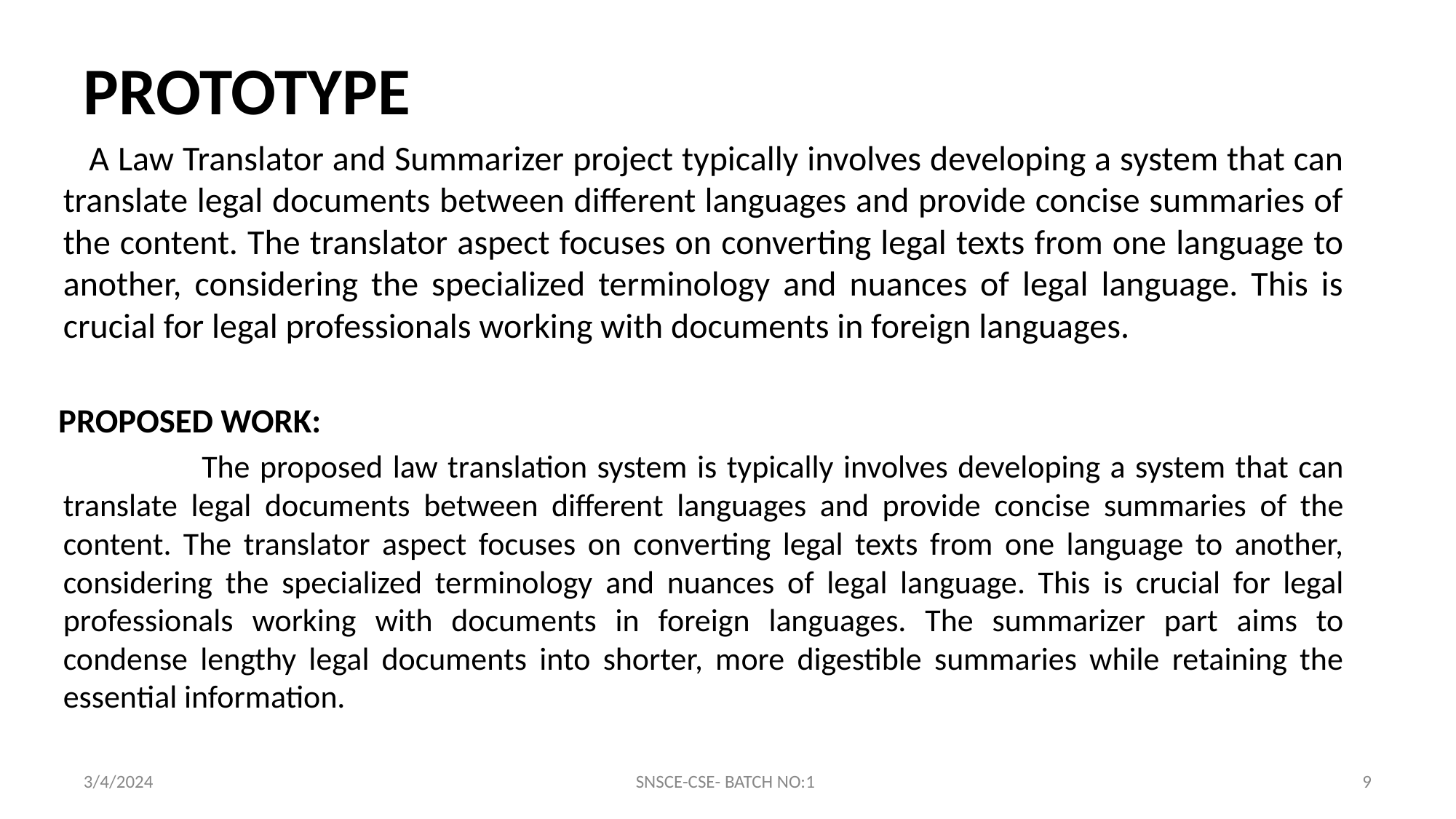

# PROTOTYPE
            A Law Translator and Summarizer project typically involves developing a system that can translate legal documents between different languages and provide concise summaries of the content. The translator aspect focuses on converting legal texts from one language to another, considering the specialized terminology and nuances of legal language. This is crucial for legal professionals working with documents in foreign languages.

       PROPOSED WORK:
                   The proposed law translation system is typically involves developing a system that can translate legal documents between different languages and provide concise summaries of the content. The translator aspect focuses on converting legal texts from one language to another, considering the specialized terminology and nuances of legal language. This is crucial for legal professionals working with documents in foreign languages. The summarizer part aims to condense lengthy legal documents into shorter, more digestible summaries while retaining the essential information.
3/4/2024
SNSCE-CSE- BATCH NO:1
9